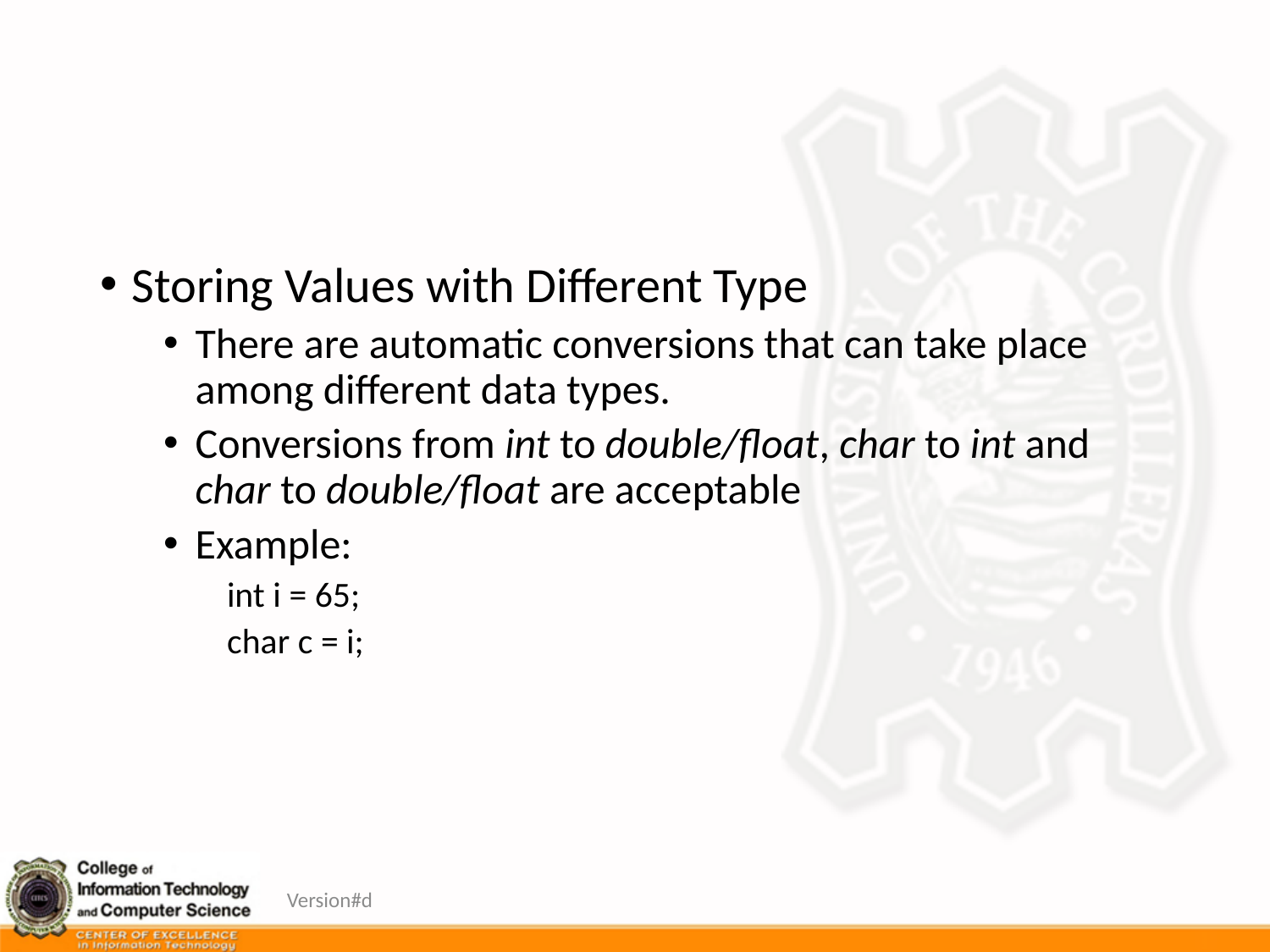

#
Storing Values with Different Type
There are automatic conversions that can take place among different data types.
Conversions from int to double/float, char to int and char to double/float are acceptable
Example:
int i = 65;
char c = i;
Version#d